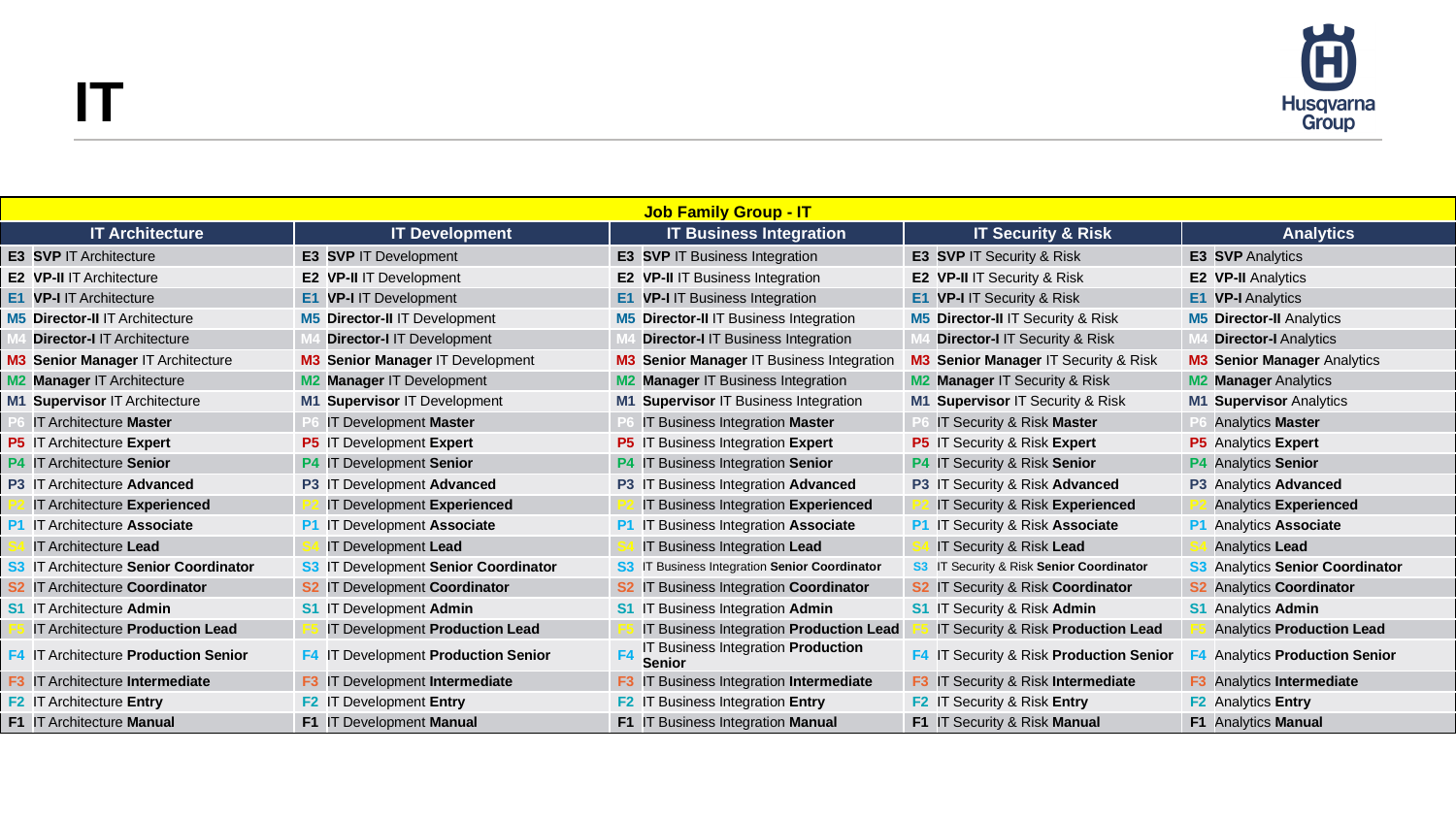

# IT
| Job Family Group - IT |  |  |  |  |  |  |  |  |  |
| --- | --- | --- | --- | --- | --- | --- | --- | --- | --- |
| IT Architecture |  | IT Development |  | IT Business Integration |  | IT Security & Risk |  | Analytics |  |
| E3 | SVP IT Architecture | E3 | SVP IT Development | E3 | SVP IT Business Integration | E3 | SVP IT Security & Risk | E3 | SVP Analytics |
| E2 | VP-II IT Architecture | E2 | VP-II IT Development | E2 | VP-II IT Business Integration | E2 | VP-II IT Security & Risk | E2 | VP-II Analytics |
| E1 | VP-I IT Architecture | E1 | VP-I IT Development | E1 | VP-I IT Business Integration | E1 | VP-I IT Security & Risk | E1 | VP-I Analytics |
| M5 | Director-II IT Architecture | M5 | Director-II IT Development | M5 | Director-II IT Business Integration | M5 | Director-II IT Security & Risk | M5 | Director-II Analytics |
| M4 | Director-I IT Architecture | M4 | Director-I IT Development | M4 | Director-I IT Business Integration | M4 | Director-I IT Security & Risk | M4 | Director-I Analytics |
| M3 | Senior Manager IT Architecture | M3 | Senior Manager IT Development | M3 | Senior Manager IT Business Integration | M3 | Senior Manager IT Security & Risk | M3 | Senior Manager Analytics |
| M2 | Manager IT Architecture | M2 | Manager IT Development | M2 | Manager IT Business Integration | M2 | Manager IT Security & Risk | M2 | Manager Analytics |
| M1 | Supervisor IT Architecture | M1 | Supervisor IT Development | M1 | Supervisor IT Business Integration | M1 | Supervisor IT Security & Risk | M1 | Supervisor Analytics |
| P6 | IT Architecture Master | P6 | IT Development Master | P6 | IT Business Integration Master | P6 | IT Security & Risk Master | P6 | Analytics Master |
| P5 | IT Architecture Expert | P5 | IT Development Expert | P5 | IT Business Integration Expert | P5 | IT Security & Risk Expert | P5 | Analytics Expert |
| P4 | IT Architecture Senior | P4 | IT Development Senior | P4 | IT Business Integration Senior | P4 | IT Security & Risk Senior | P4 | Analytics Senior |
| P3 | IT Architecture Advanced | P3 | IT Development Advanced | P3 | IT Business Integration Advanced | P3 | IT Security & Risk Advanced | P3 | Analytics Advanced |
| P2 | IT Architecture Experienced | P2 | IT Development Experienced | P2 | IT Business Integration Experienced | P2 | IT Security & Risk Experienced | P2 | Analytics Experienced |
| P1 | IT Architecture Associate | P1 | IT Development Associate | P1 | IT Business Integration Associate | P1 | IT Security & Risk Associate | P1 | Analytics Associate |
| S4 | IT Architecture Lead | S4 | IT Development Lead | S4 | IT Business Integration Lead | S4 | IT Security & Risk Lead | S4 | Analytics Lead |
| S3 | IT Architecture Senior Coordinator | S3 | IT Development Senior Coordinator | S3 | IT Business Integration Senior Coordinator | S3 | IT Security & Risk Senior Coordinator | S3 | Analytics Senior Coordinator |
| S2 | IT Architecture Coordinator | S2 | IT Development Coordinator | S2 | IT Business Integration Coordinator | S2 | IT Security & Risk Coordinator | S2 | Analytics Coordinator |
| S1 | IT Architecture Admin | S1 | IT Development Admin | S1 | IT Business Integration Admin | S1 | IT Security & Risk Admin | S1 | Analytics Admin |
| F5 | IT Architecture Production Lead | F5 | IT Development Production Lead | F5 | IT Business Integration Production Lead | F5 | IT Security & Risk Production Lead | F5 | Analytics Production Lead |
| F4 | IT Architecture Production Senior | F4 | IT Development Production Senior | F4 | IT Business Integration Production Senior | F4 | IT Security & Risk Production Senior | F4 | Analytics Production Senior |
| F3 | IT Architecture Intermediate | F3 | IT Development Intermediate | F3 | IT Business Integration Intermediate | F3 | IT Security & Risk Intermediate | F3 | Analytics Intermediate |
| F2 | IT Architecture Entry | F2 | IT Development Entry | F2 | IT Business Integration Entry | F2 | IT Security & Risk Entry | F2 | Analytics Entry |
| F1 | IT Architecture Manual | F1 | IT Development Manual | F1 | IT Business Integration Manual | F1 | IT Security & Risk Manual | F1 | Analytics Manual |